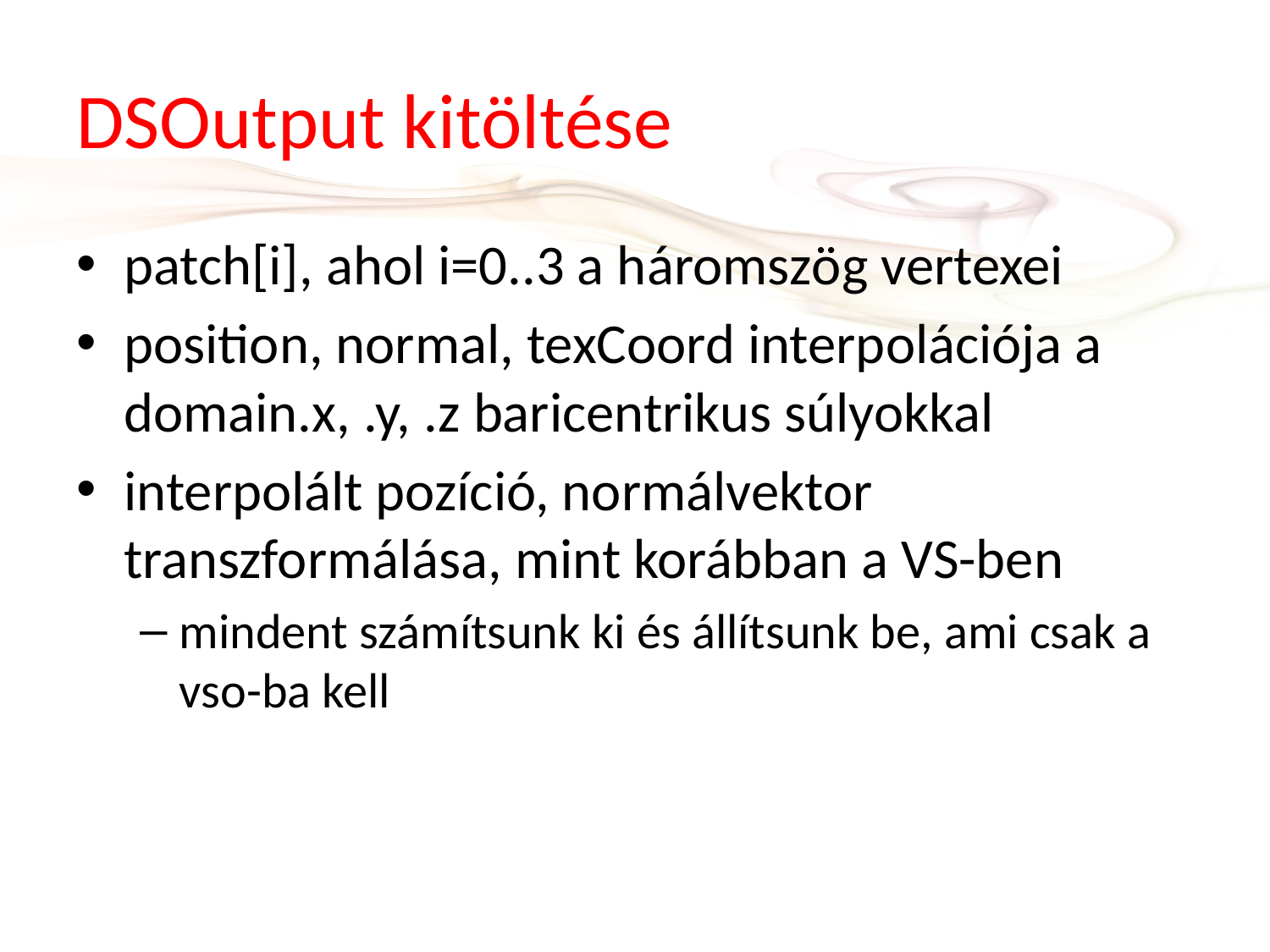

# DSOutput kitöltése
patch[i], ahol i=0..3 a háromszög vertexei
position, normal, texCoord interpolációja a domain.x, .y, .z baricentrikus súlyokkal
interpolált pozíció, normálvektor transzformálása, mint korábban a VS-ben
mindent számítsunk ki és állítsunk be, ami csak a vso-ba kell